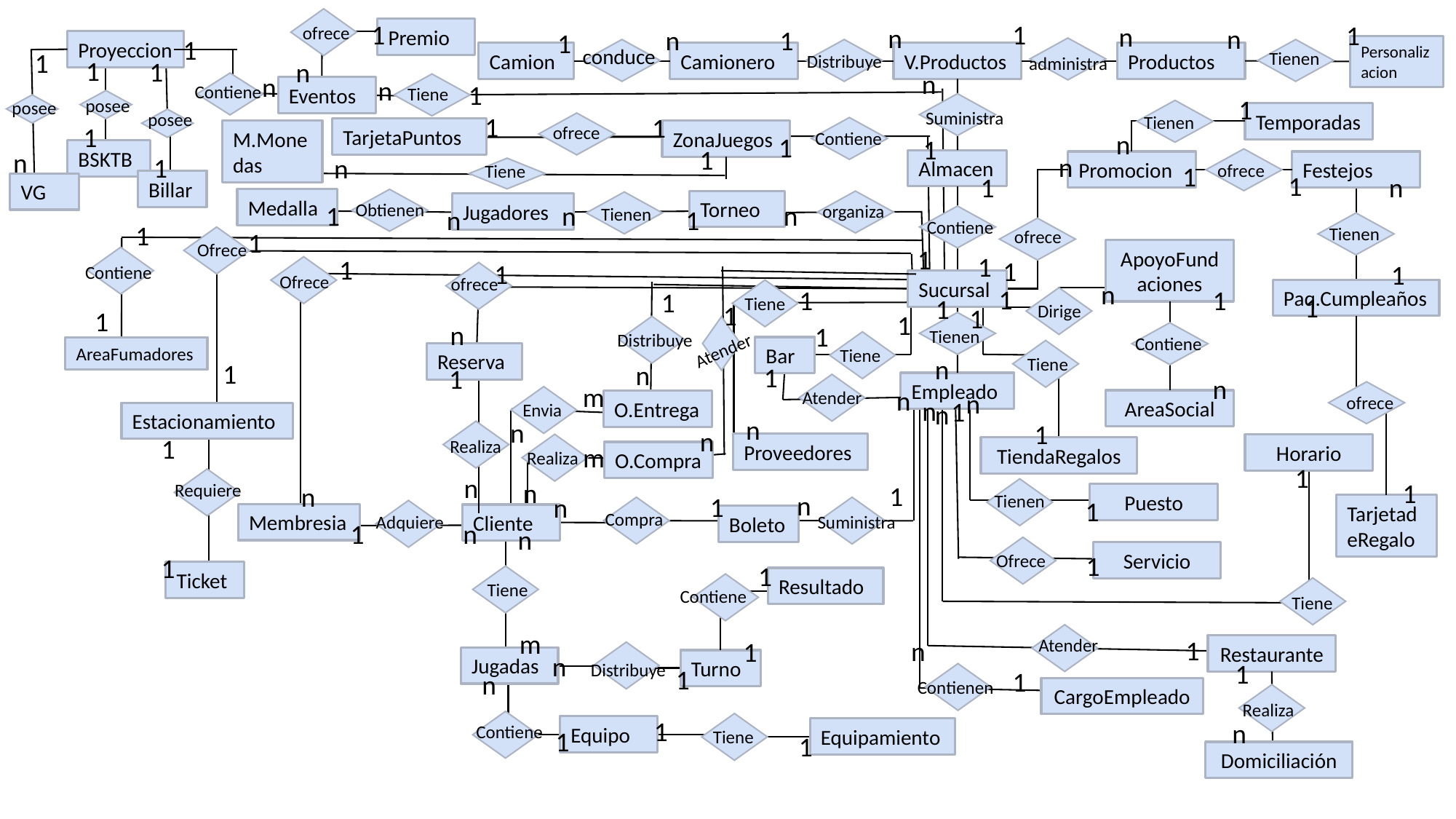

1
1
1
n
n
ofrece
n
1
n
Premio
1
1
Proyeccion
Personalizacion
conduce

1
Tienen
Camion
Productos
Camionero
V.Productos
Distribuye
administra
1
1
n
n
n
n
1

Contiene
Eventos
Tiene
1
posee

posee

Suministra
posee
Temporadas
1
Tienen
1

1
ofrece

TarjetaPuntos
ZonaJuegos
M.Monedas
Contiene
n
1
1
1
n
BSKTB
n
1
n

Almacen
Promocion
Festejos
ofrece
1
Tiene

1
n
1
Billar
VG
Medalla

Torneo

Obtienen
1
n
Jugadores
n
organiza
Tienen
n
1

Contiene

1
Tienen

ofrece
1

Ofrece
1
ApoyoFundaciones
1

1
1
1
1
Contiene

Ofrece
ofrece
Sucursal
n
1
1
1
Paq.Cumpleaños

1
1
Tiene
1

1
Dirige
1
1
1

n
1

Tienen

Distribuye

Contiene
Atender

AreaFumadores
Bar
Tiene

Reserva
n
Tiene
1
n
1
1
n
Empleado

m
n
Atender
n

ofrece

n
1
AreaSocial
O.Entrega
n
Envia
Estacionamiento
n
n
1
n

1
Realiza
Proveedores

Horario
m
TiendaRegalos
Realiza
O.Compra
1
n

n
1
Requiere
1
n

n
Puesto
Tienen
1
n
1
TarjetadeRegalo

Compra
Membresia
Cliente
Suministra
Adquiere
Boleto
n
1
n

Servicio
1
Ofrece
1
1
Ticket

Resultado
Tiene

Contiene
Tiene
m

1
Atender
n
1
Restaurante

n
Jugadas
Turno
1
Distribuye
1
1
n

Contienen
CargoEmpleado

Realiza
1
n

Contiene
Equipo
Equipamiento
1
Tiene
1
Domiciliación